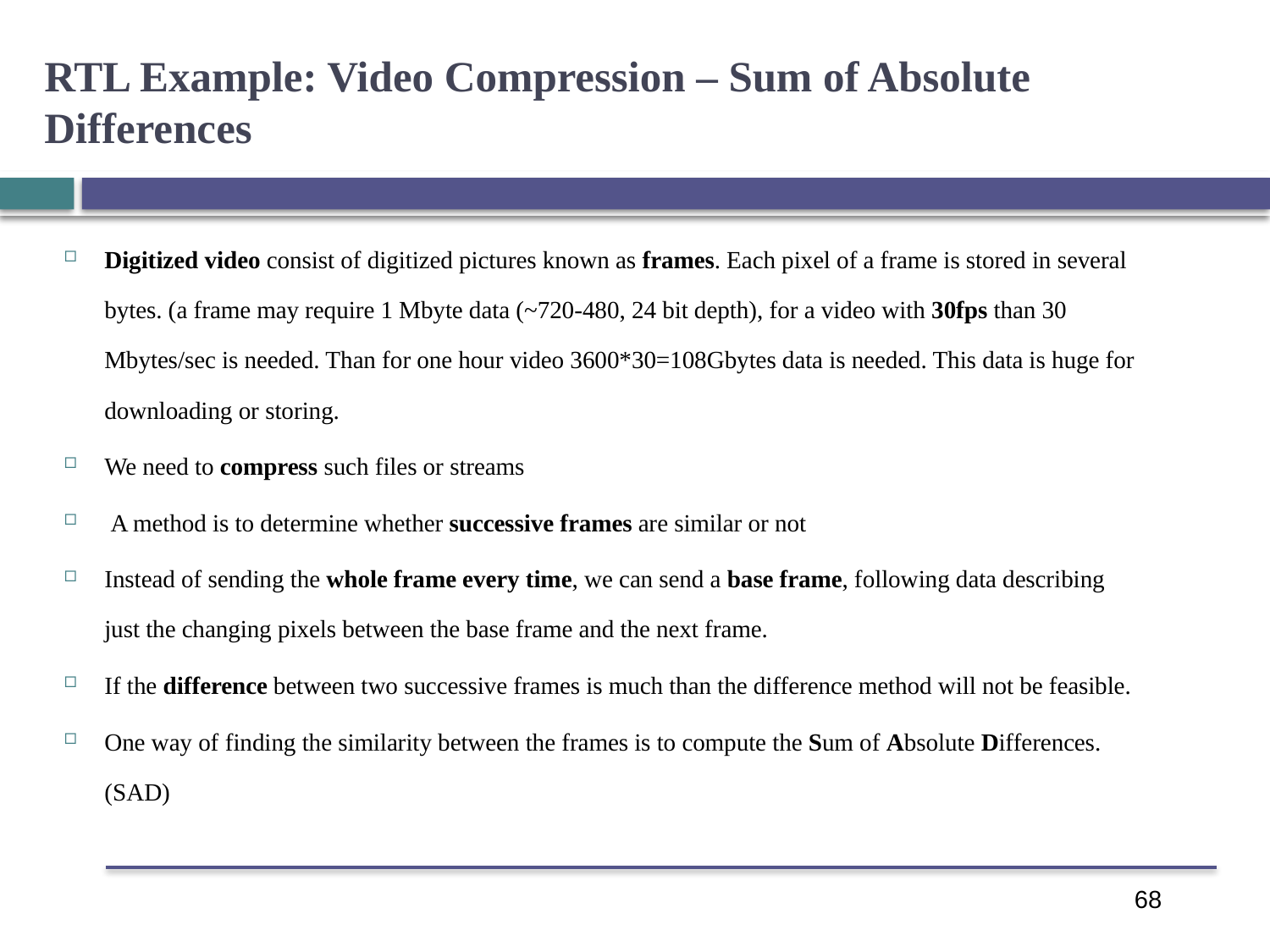

RTL Example: Video Compression – Sum of Absolute Differences
Digitized video consist of digitized pictures known as frames. Each pixel of a frame is stored in several bytes. (a frame may require 1 Mbyte data (~720-480, 24 bit depth), for a video with 30fps than 30 Mbytes/sec is needed. Than for one hour video 3600*30=108Gbytes data is needed. This data is huge for downloading or storing.
We need to compress such files or streams
 A method is to determine whether successive frames are similar or not
Instead of sending the whole frame every time, we can send a base frame, following data describing just the changing pixels between the base frame and the next frame.
If the difference between two successive frames is much than the difference method will not be feasible.
One way of finding the similarity between the frames is to compute the Sum of Absolute Differences.(SAD)